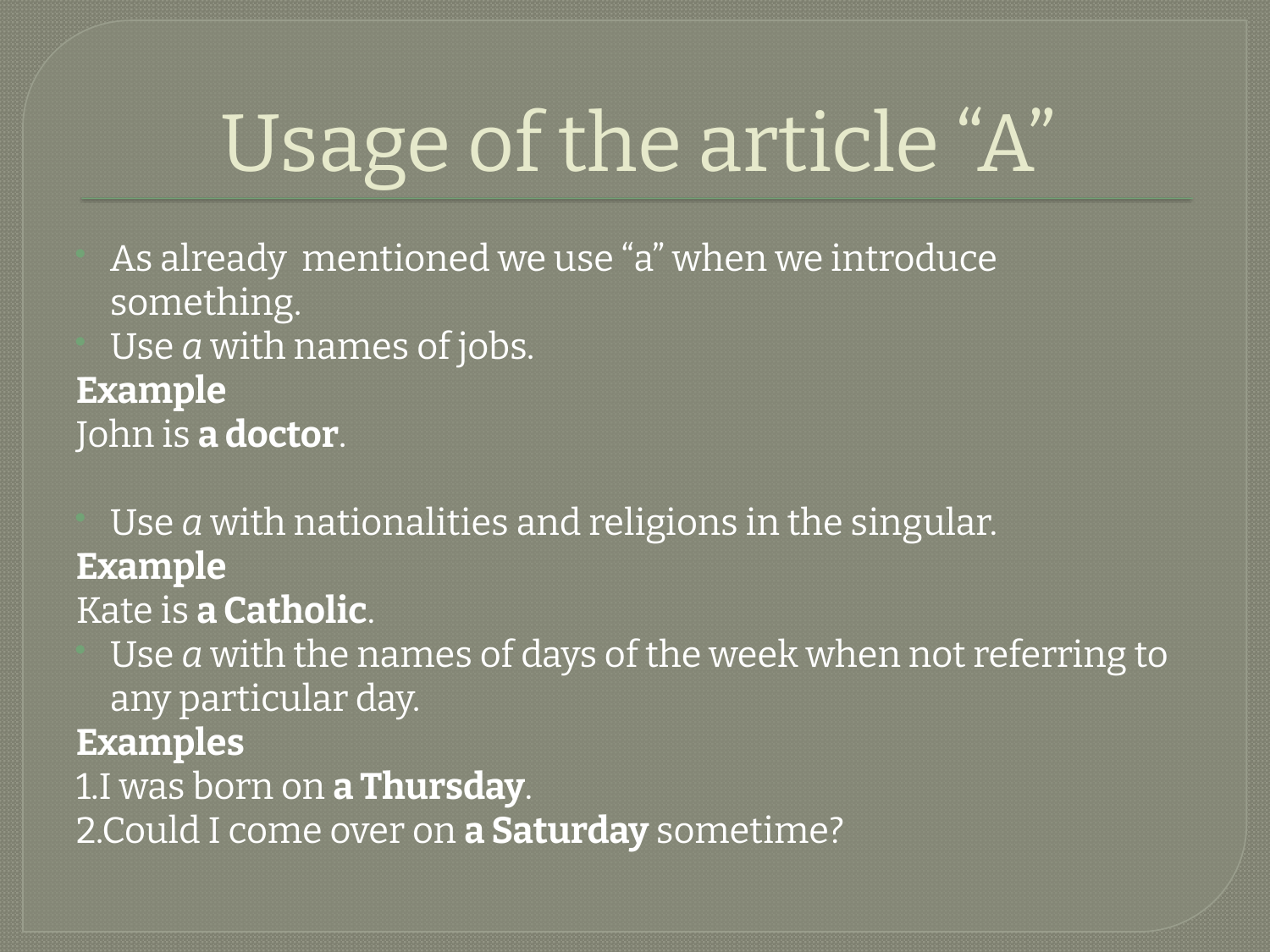

# Usage of the article “A”
As already  mentioned we use “a” when we introduce something.
Use a with names of jobs.
Example
John is a doctor.

Use a with nationalities and religions in the singular.
Example
Kate is a Catholic.
Use a with the names of days of the week when not referring to any particular day.
Examples
1.I was born on a Thursday.
2.Could I come over on a Saturday sometime?